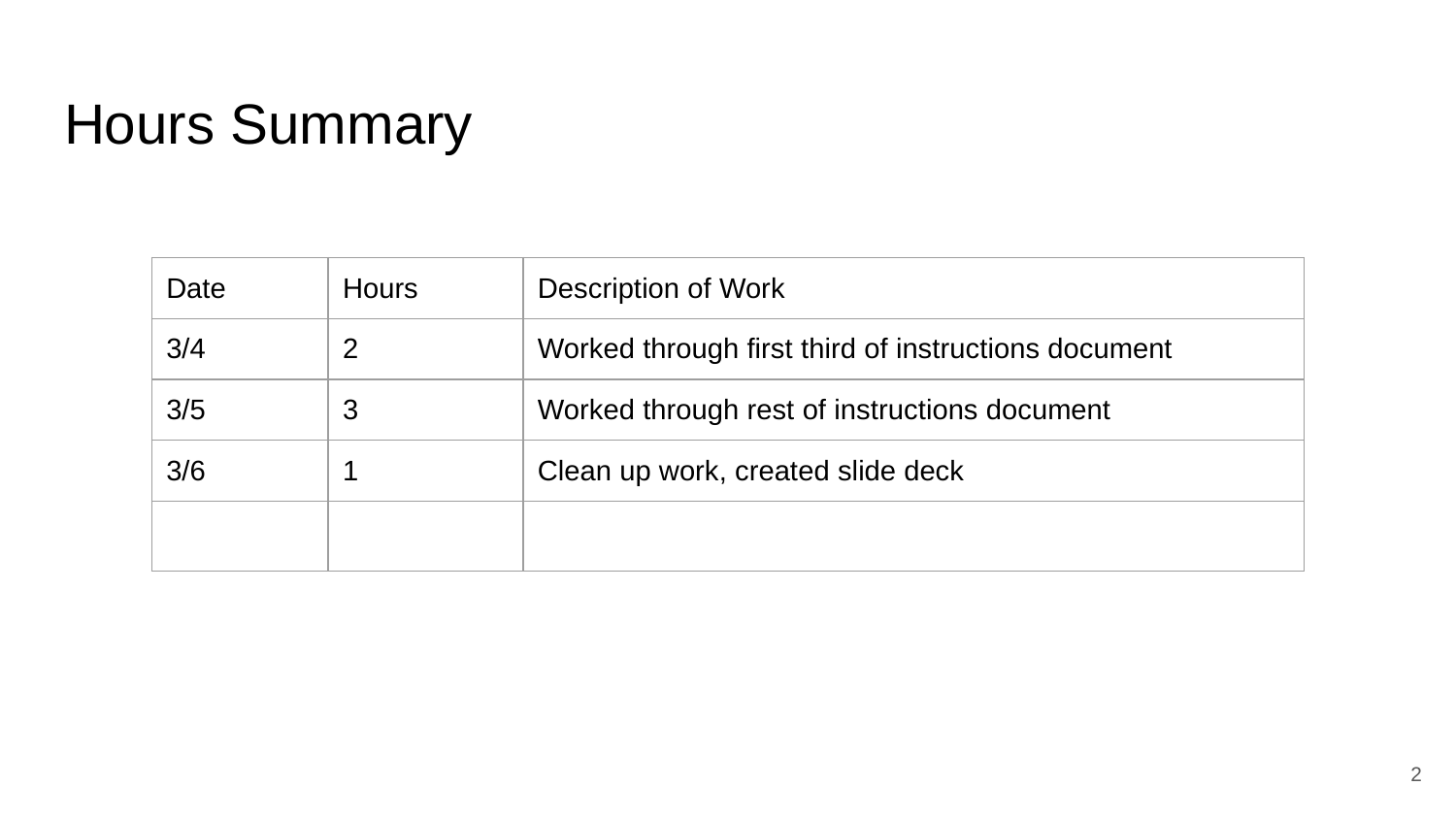

# Hours Summary
| Date | Hours | Description of Work |
| --- | --- | --- |
| 3/4 | 2 | Worked through first third of instructions document |
| 3/5 | 3 | Worked through rest of instructions document |
| 3/6 | 1 | Clean up work, created slide deck |
|  |  |  |
2